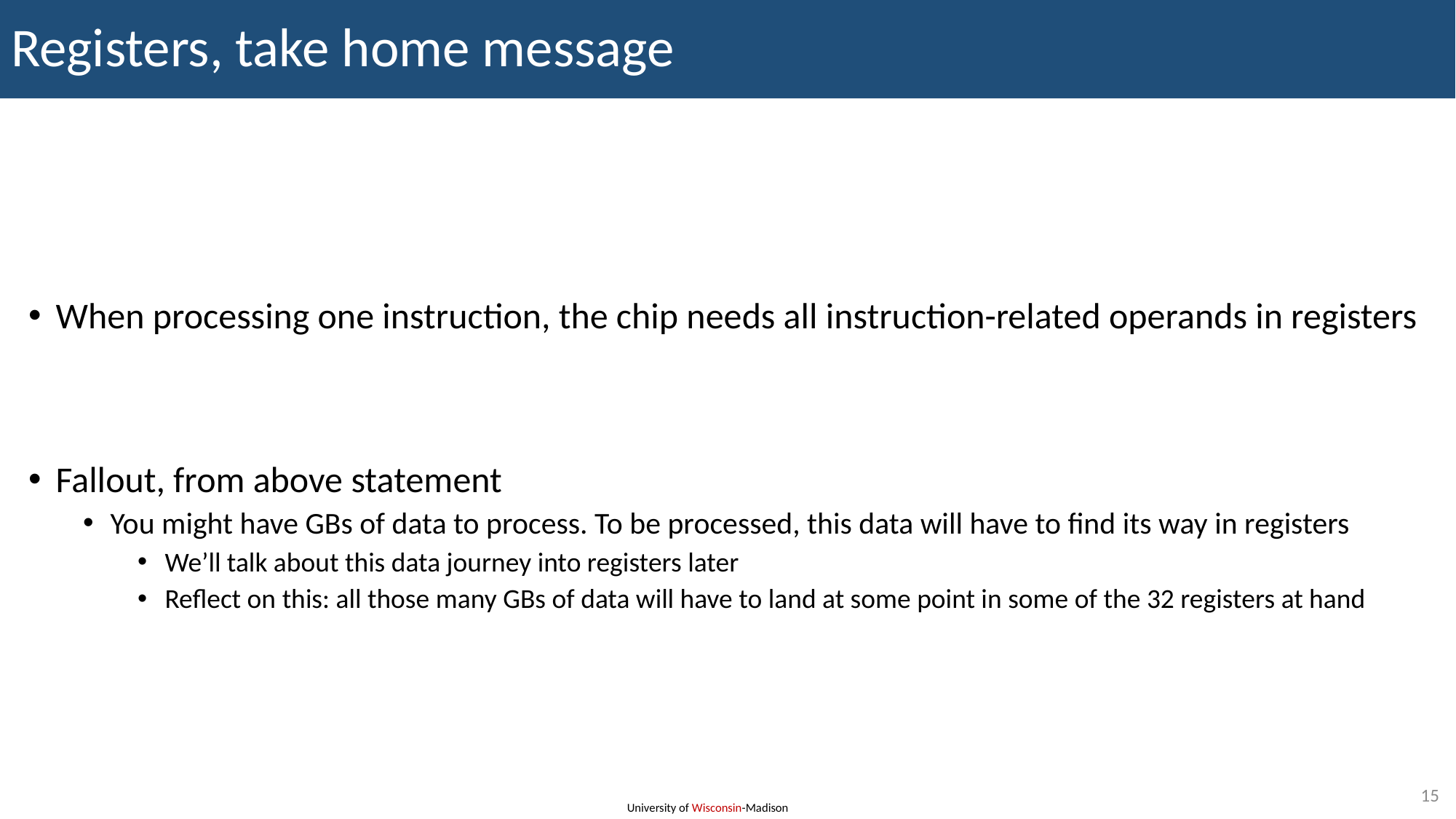

# Registers, take home message

When processing one instruction, the chip needs all instruction-related operands in registers

Fallout, from above statement
You might have GBs of data to process. To be processed, this data will have to find its way in registers
We’ll talk about this data journey into registers later
Reflect on this: all those many GBs of data will have to land at some point in some of the 32 registers at hand
15